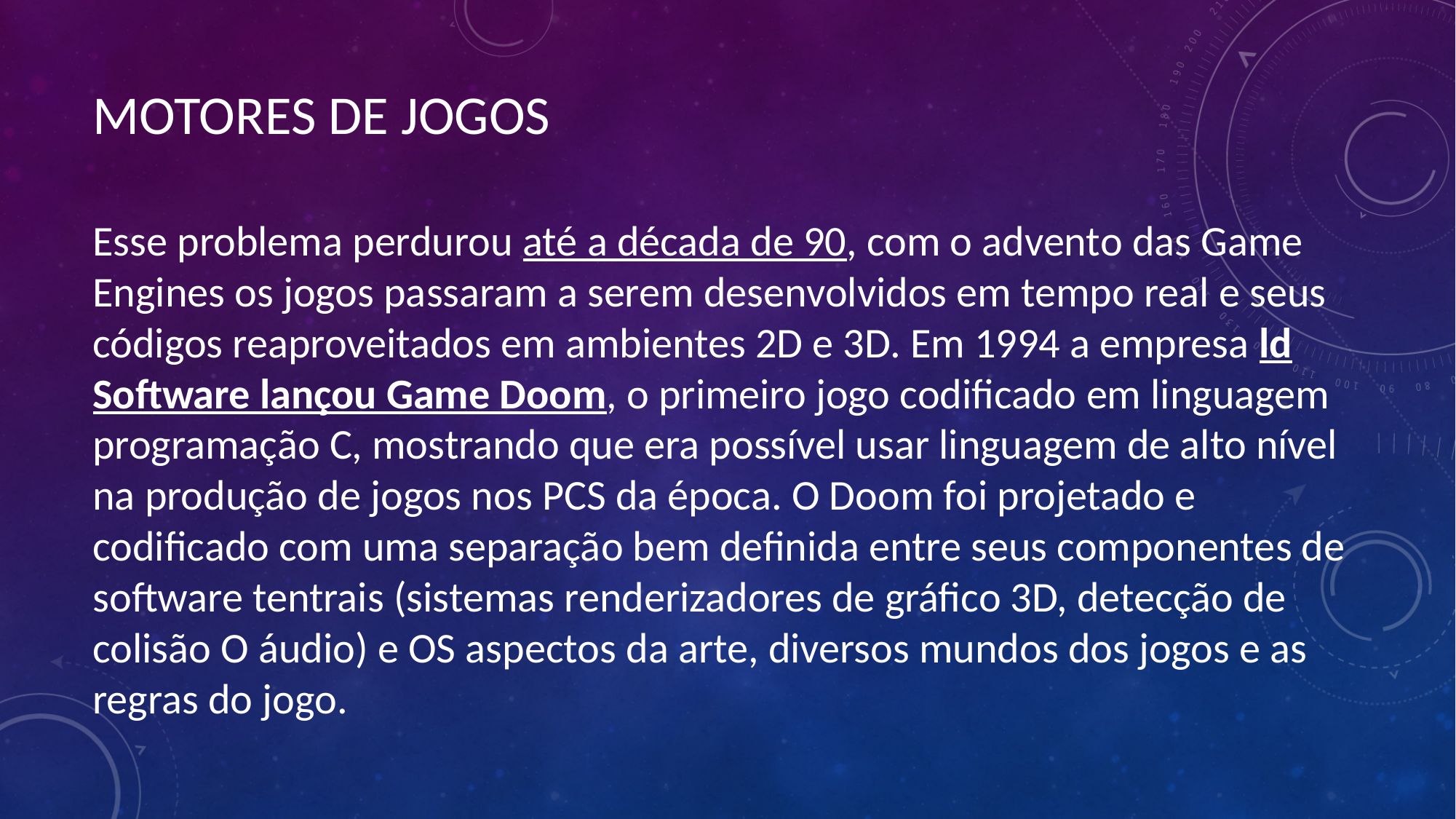

# Motores de jogos
Esse problema perdurou até a década de 90, com o advento das Game Engines os jogos passaram a serem desenvolvidos em tempo real e seus códigos reaproveitados em ambientes 2D e 3D. Em 1994 a empresa ld Software lançou Game Doom, o primeiro jogo codificado em linguagem programação C, mostrando que era possível usar linguagem de alto nível na produção de jogos nos PCS da época. O Doom foi projetado e codificado com uma separação bem definida entre seus componentes de software tentrais (sistemas renderizadores de gráfico 3D, detecção de colisão O áudio) e OS aspectos da arte, diversos mundos dos jogos e as regras do jogo.